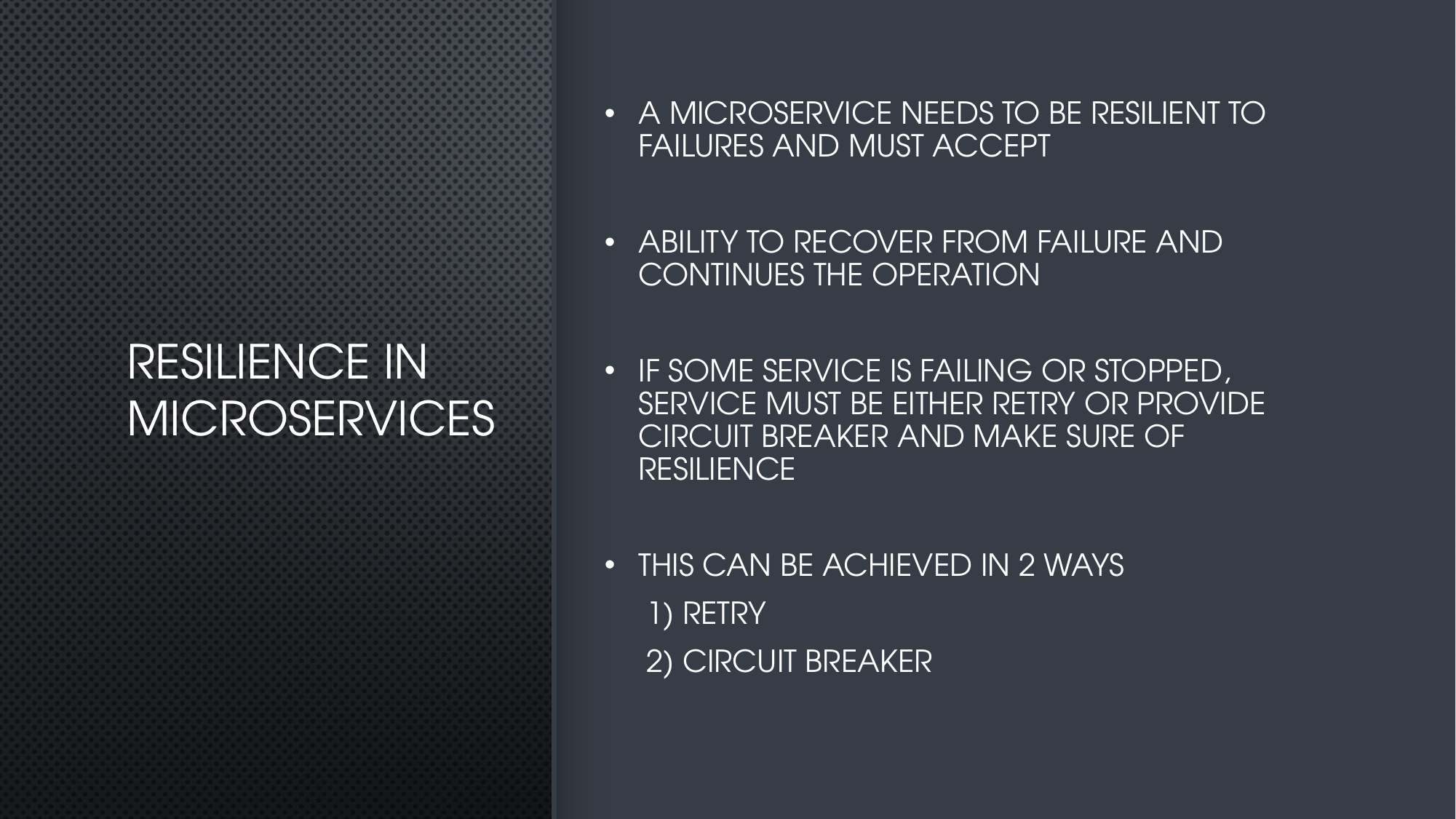

# Resilience in microservices
A microservice needs to be resilient to failures and must accept

Ability to recover from failure and continues the operation

If some service is failing or stopped, service must be either retry or provide circuit breaker and make sure of resilience

This can be achieved in 2 ways
     1) Retry
     2) Circuit breaker